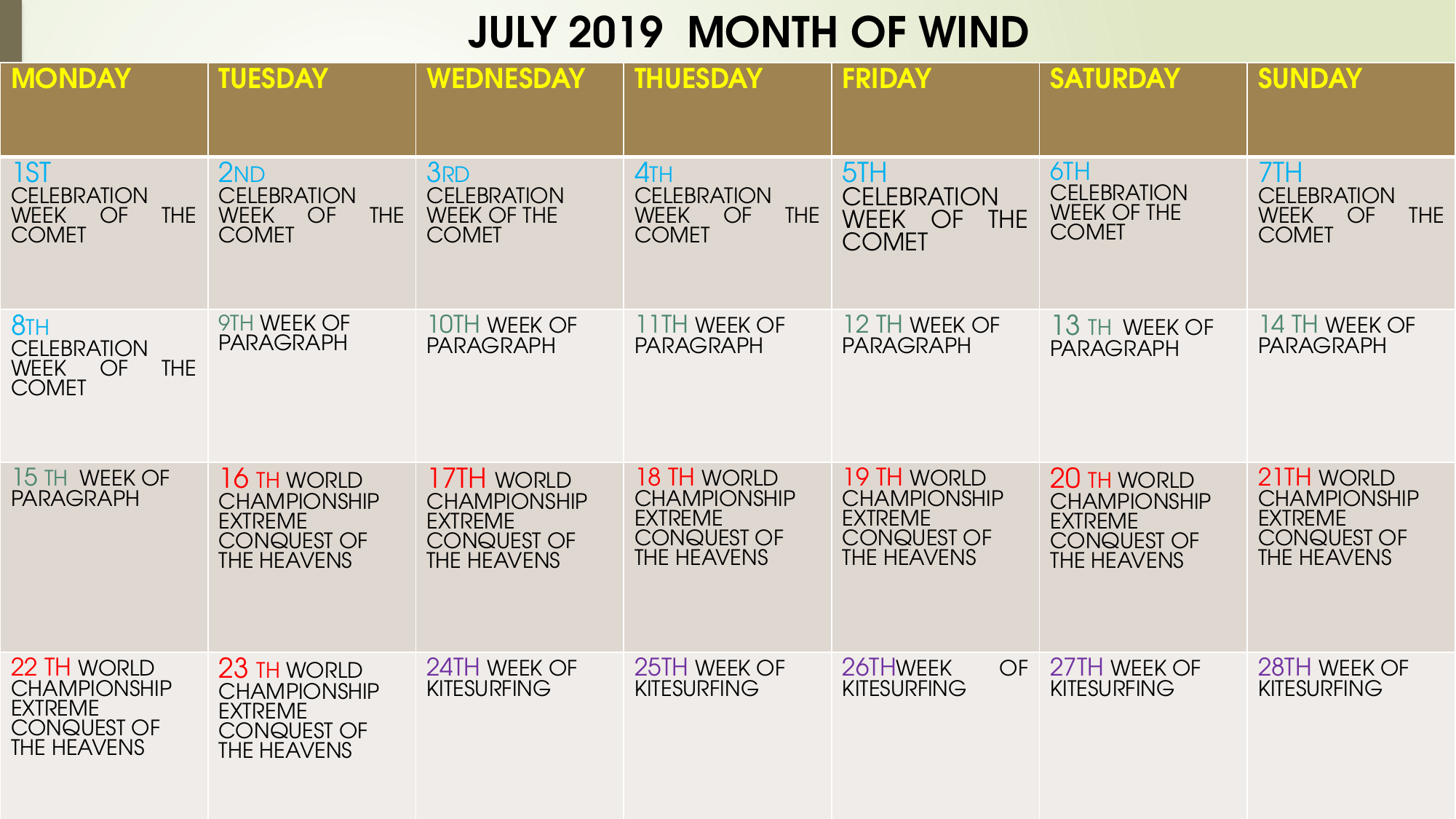

JULY 2019  MONTH OF WIND
| MONDAY | TUESDAY | WEDNESDAY | THUESDAY | FRIDAY | SATURDAY | SUNDAY |
| --- | --- | --- | --- | --- | --- | --- |
| 1ST CELEBRATION WEEK OF THE COMET | 2ND CELEBRATION WEEK OF THE COMET | 3RD CELEBRATION WEEK OF THE COMET | 4TH CELEBRATION WEEK OF THE COMET | 5TH CELEBRATION WEEK OF THE COMET | 6TH CELEBRATION WEEK OF THE COMET | 7TH CELEBRATION WEEK OF THE COMET |
| 8TH CELEBRATION WEEK OF THE COMET | 9TH WEEK OF PARAGRAPH | 10TH WEEK OF PARAGRAPH | 11TH WEEK OF PARAGRAPH | 12 TH WEEK OF PARAGRAPH | 13 TH WEEK OF PARAGRAPH | 14 TH WEEK OF PARAGRAPH |
| 15 TH WEEK OF PARAGRAPH | 16 TH WORLD CHAMPIONSHIP EXTREME CONQUEST OF THE HEAVENS | 17TH WORLD CHAMPIONSHIP EXTREME CONQUEST OF THE HEAVENS | 18 TH WORLD CHAMPIONSHIP EXTREME CONQUEST OF THE HEAVENS | 19 TH WORLD CHAMPIONSHIP EXTREME CONQUEST OF THE HEAVENS | 20 TH WORLD CHAMPIONSHIP EXTREME CONQUEST OF THE HEAVENS | 21TH WORLD CHAMPIONSHIP EXTREME CONQUEST OF THE HEAVENS |
| 22 TH WORLD CHAMPIONSHIP EXTREME CONQUEST OF THE HEAVENS | 23 TH WORLD CHAMPIONSHIP EXTREME CONQUEST OF THE HEAVENS | 24TH WEEK OF KITESURFING | 25TH WEEK OF KITESURFING | 26THWEEK OF KITESURFING | 27TH WEEK OF KITESURFING | 28TH WEEK OF KITESURFING |
| 29TH WEEK OF KITESURFING | 30TH WEEK OF KITESURFING | 31ST WEEK OF KITESURFING |  |  |  |  |